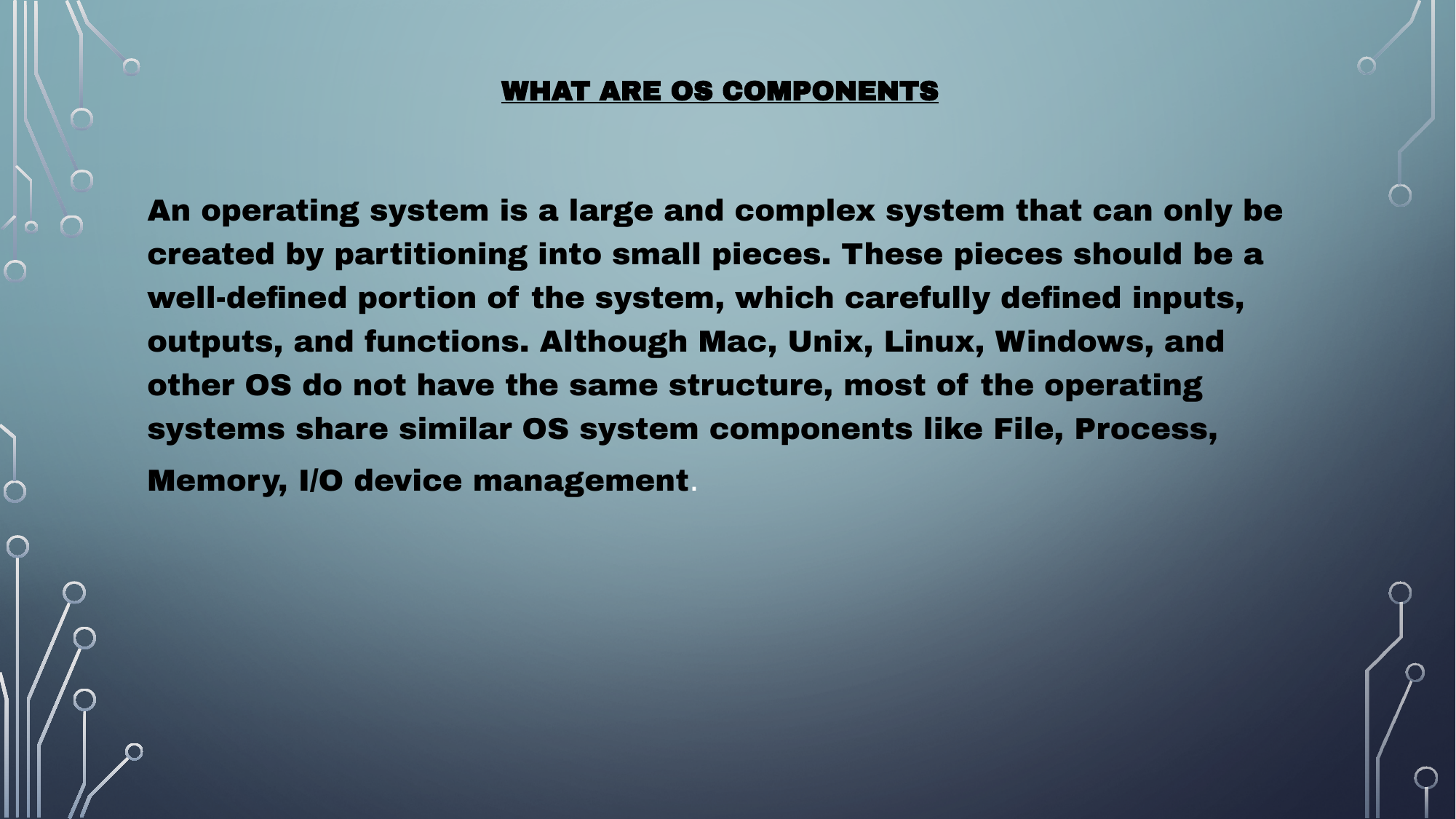

# What are OS Components
An operating system is a large and complex system that can only be created by partitioning into small pieces. These pieces should be a well-defined portion of the system, which carefully defined inputs, outputs, and functions. Although Mac, Unix, Linux, Windows, and other OS do not have the same structure, most of the operating systems share similar OS system components like File, Process, Memory, I/O device management.